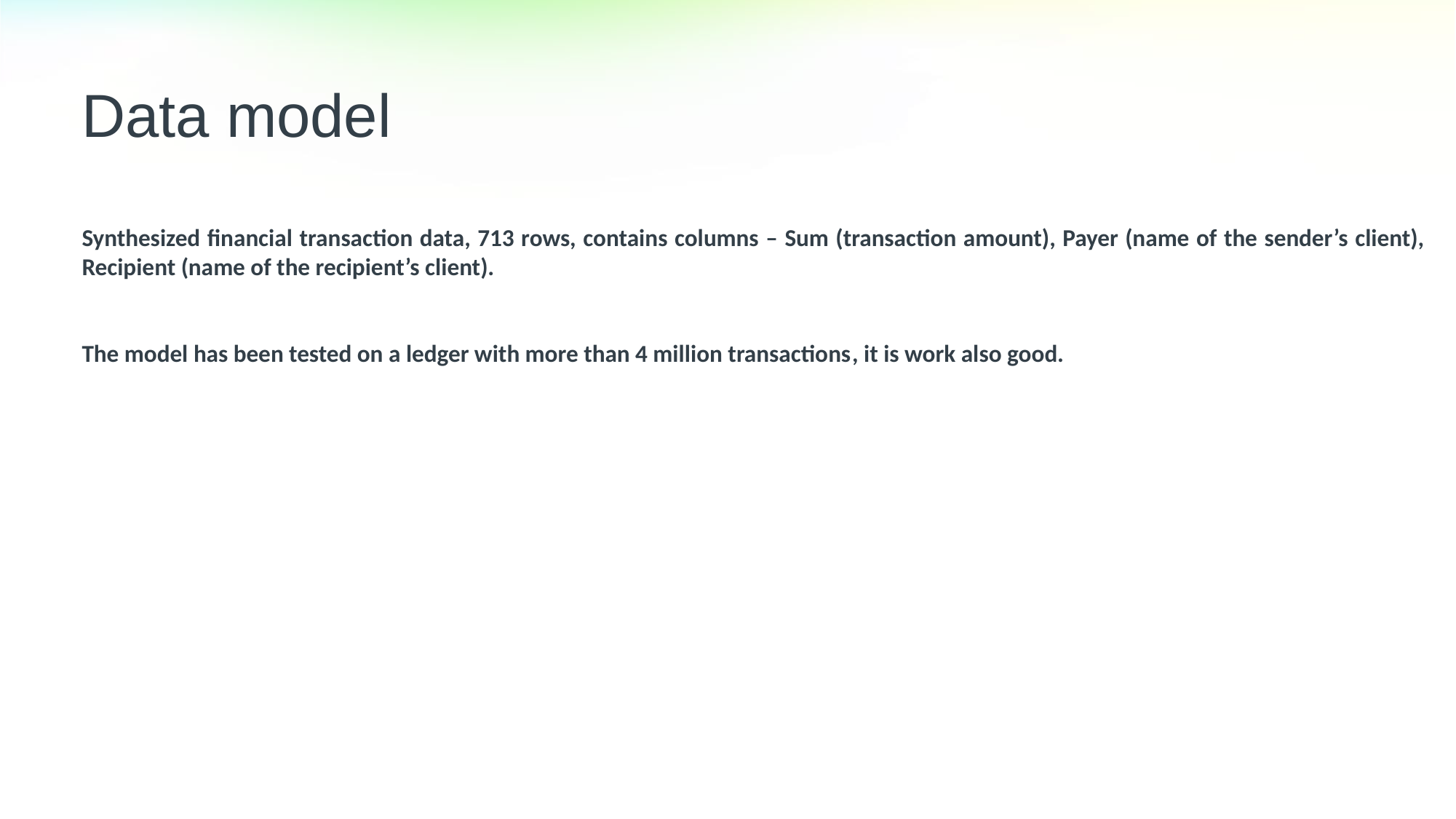

Data model

Synthesized financial transaction data, 713 rows, contains columns – Sum (transaction amount), Payer (name of the sender’s client), Recipient (name of the recipient’s client).

The model has been tested on a ledger with more than 4 million transactions, it is work also good.